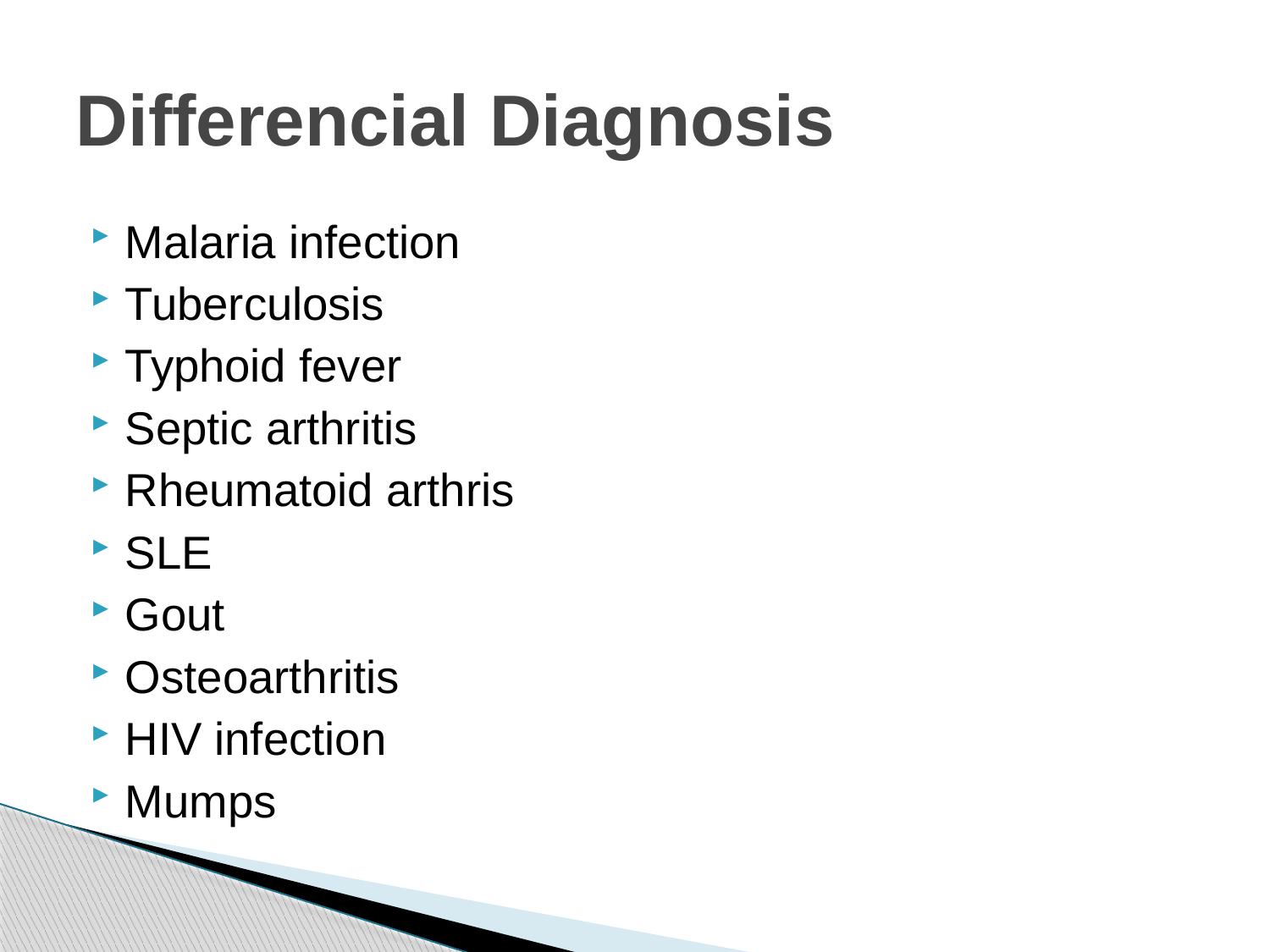

# Differencial Diagnosis
Malaria infection
Tuberculosis
Typhoid fever
Septic arthritis
Rheumatoid arthris
SLE
Gout
Osteoarthritis
HIV infection
Mumps